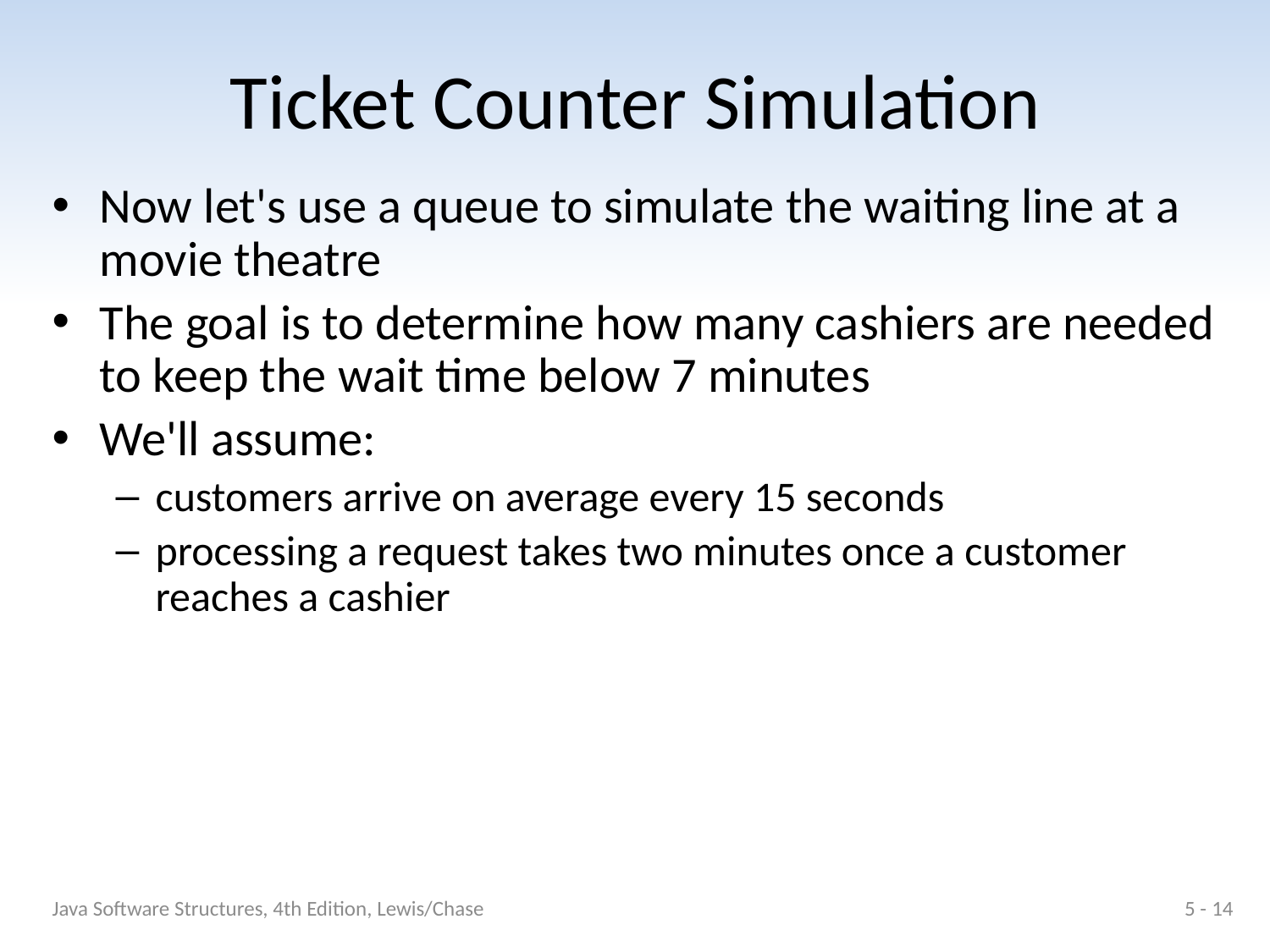

# Ticket Counter Simulation
Now let's use a queue to simulate the waiting line at a movie theatre
The goal is to determine how many cashiers are needed to keep the wait time below 7 minutes
We'll assume:
customers arrive on average every 15 seconds
processing a request takes two minutes once a customer reaches a cashier
Java Software Structures, 4th Edition, Lewis/Chase
5 - 14